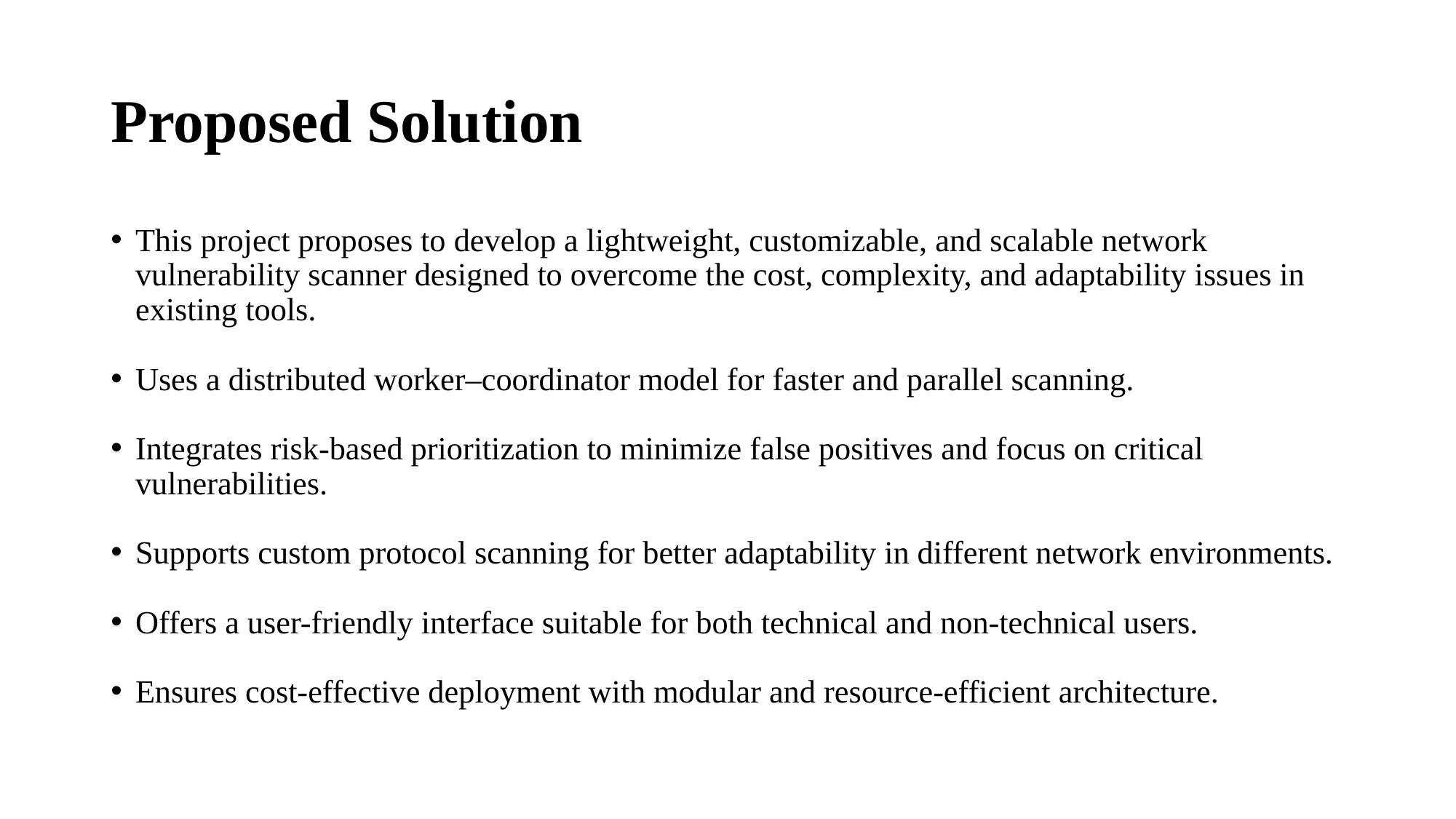

# Proposed Solution
This project proposes to develop a lightweight, customizable, and scalable network vulnerability scanner designed to overcome the cost, complexity, and adaptability issues in existing tools.

Uses a distributed worker–coordinator model for faster and parallel scanning.

Integrates risk-based prioritization to minimize false positives and focus on critical vulnerabilities.

Supports custom protocol scanning for better adaptability in different network environments.

Offers a user-friendly interface suitable for both technical and non-technical users.

Ensures cost-effective deployment with modular and resource-efficient architecture.